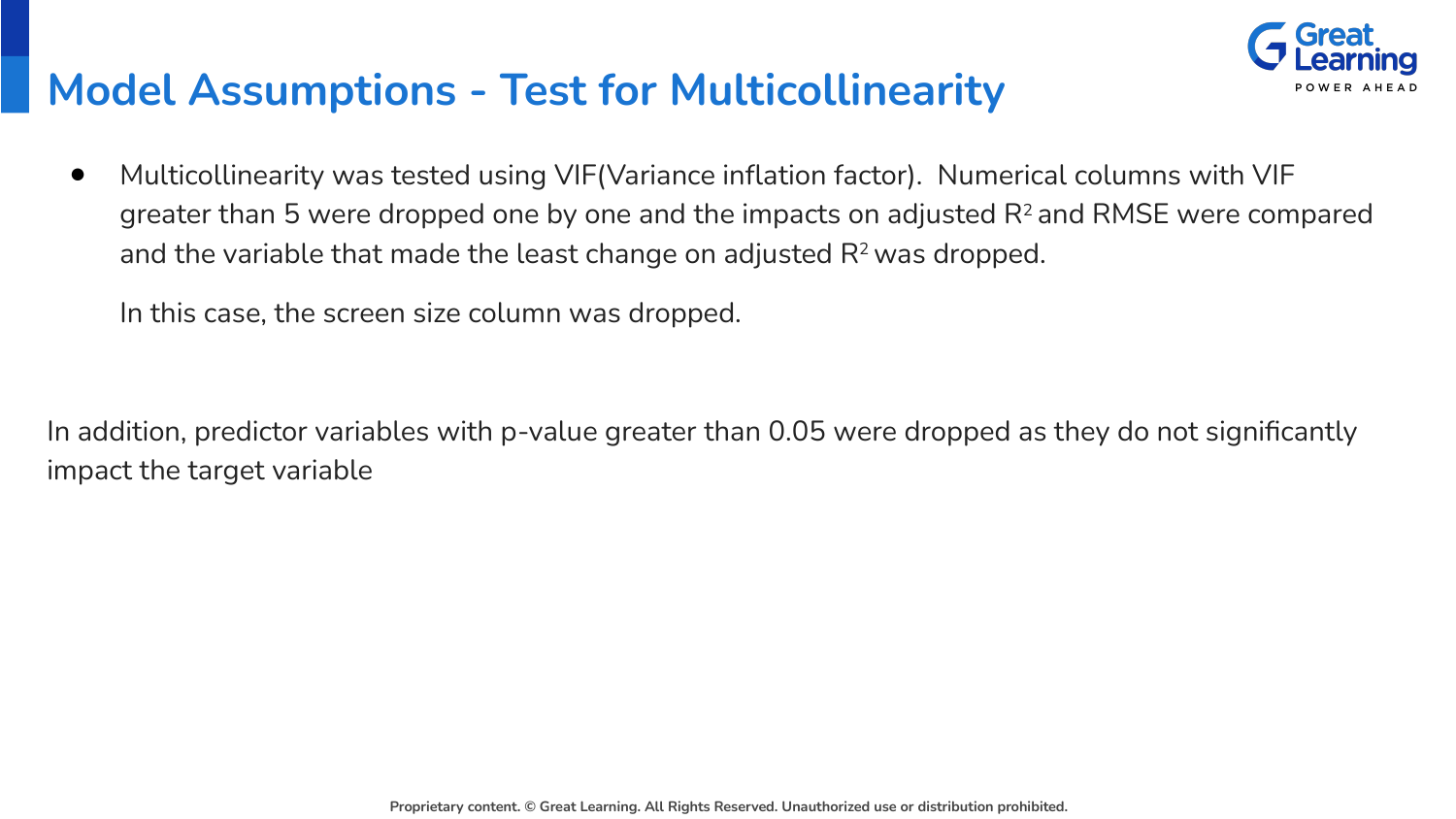

# Model Assumptions - Test for Multicollinearity
Multicollinearity was tested using VIF(Variance inflation factor).  Numerical columns with VIF greater than 5 were dropped one by one and the impacts on adjusted R2 and RMSE were compared and the variable that made the least change on adjusted R2 was dropped.
In this case, the screen size column was dropped.

In addition, predictor variables with p-value greater than 0.05 were dropped as they do not significantly impact the target variable